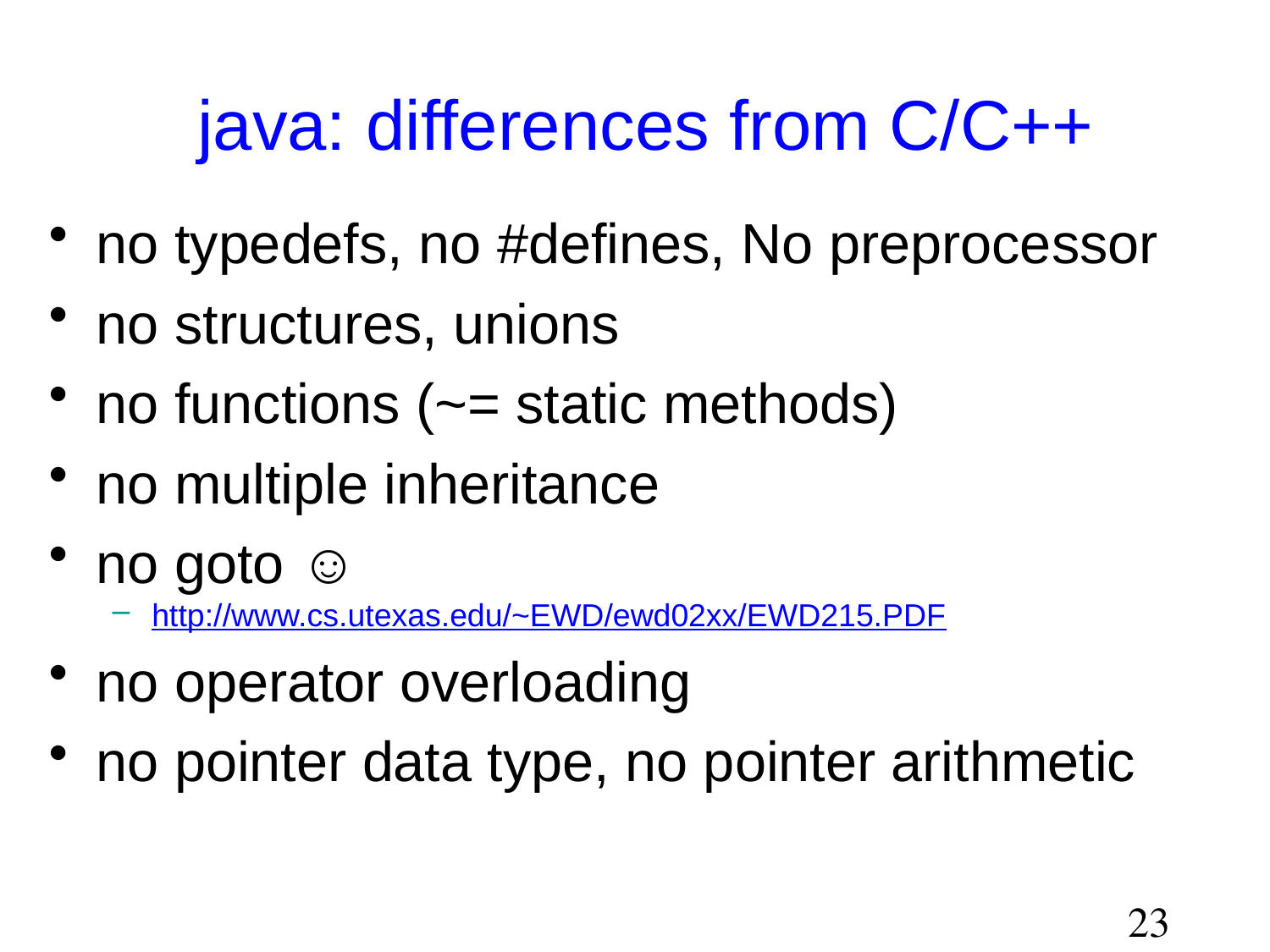

java: differences from C/C++
no typedefs, no #defines, No preprocessor
no structures, unions
no functions (~= static methods)
no multiple inheritance
no goto ☺
http://www.cs.utexas.edu/~EWD/ewd02xx/EWD215.PDF
no operator overloading
no pointer data type, no pointer arithmetic
23